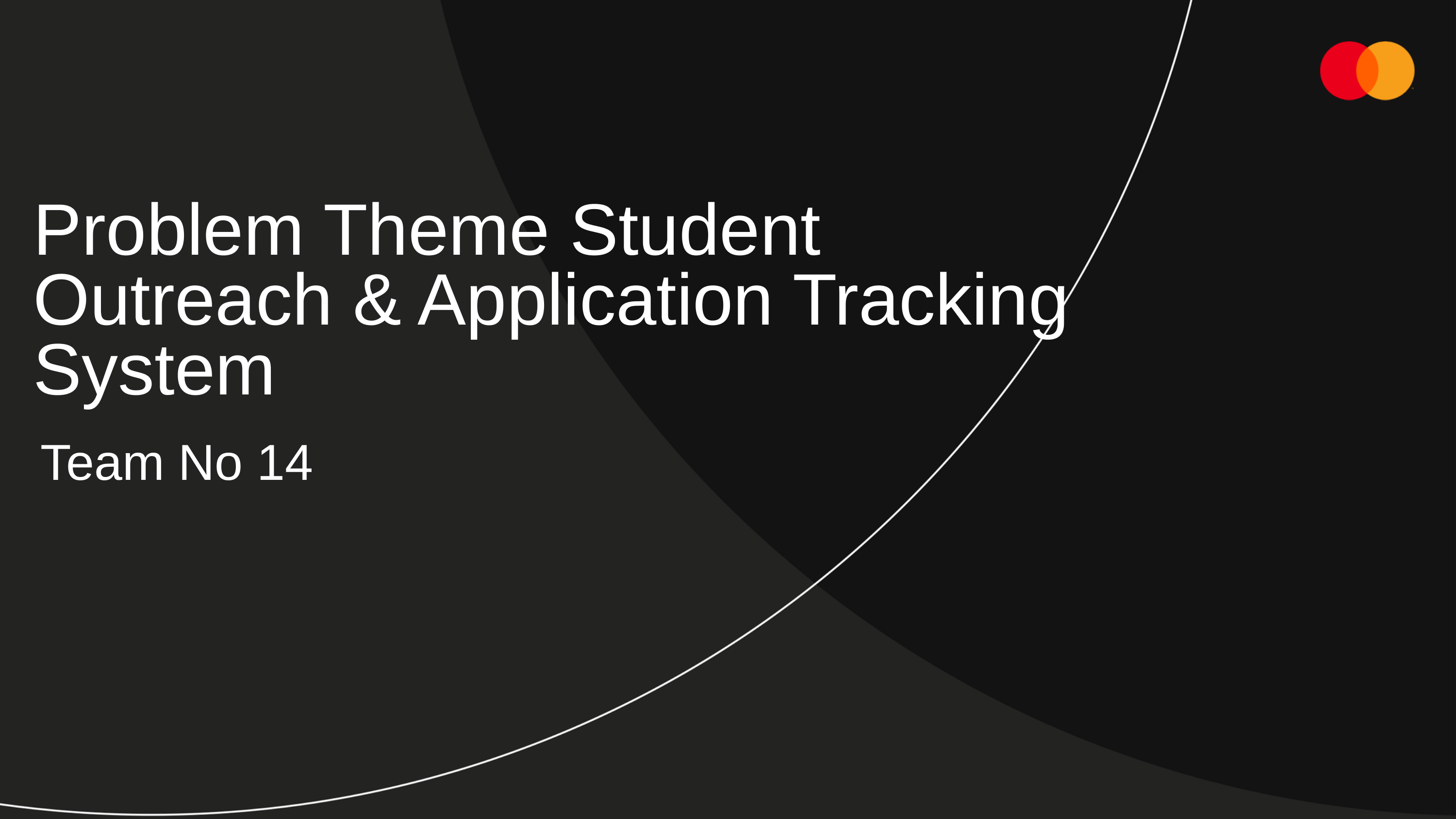

Problem Theme Student Outreach & Application Tracking System
Team No 14